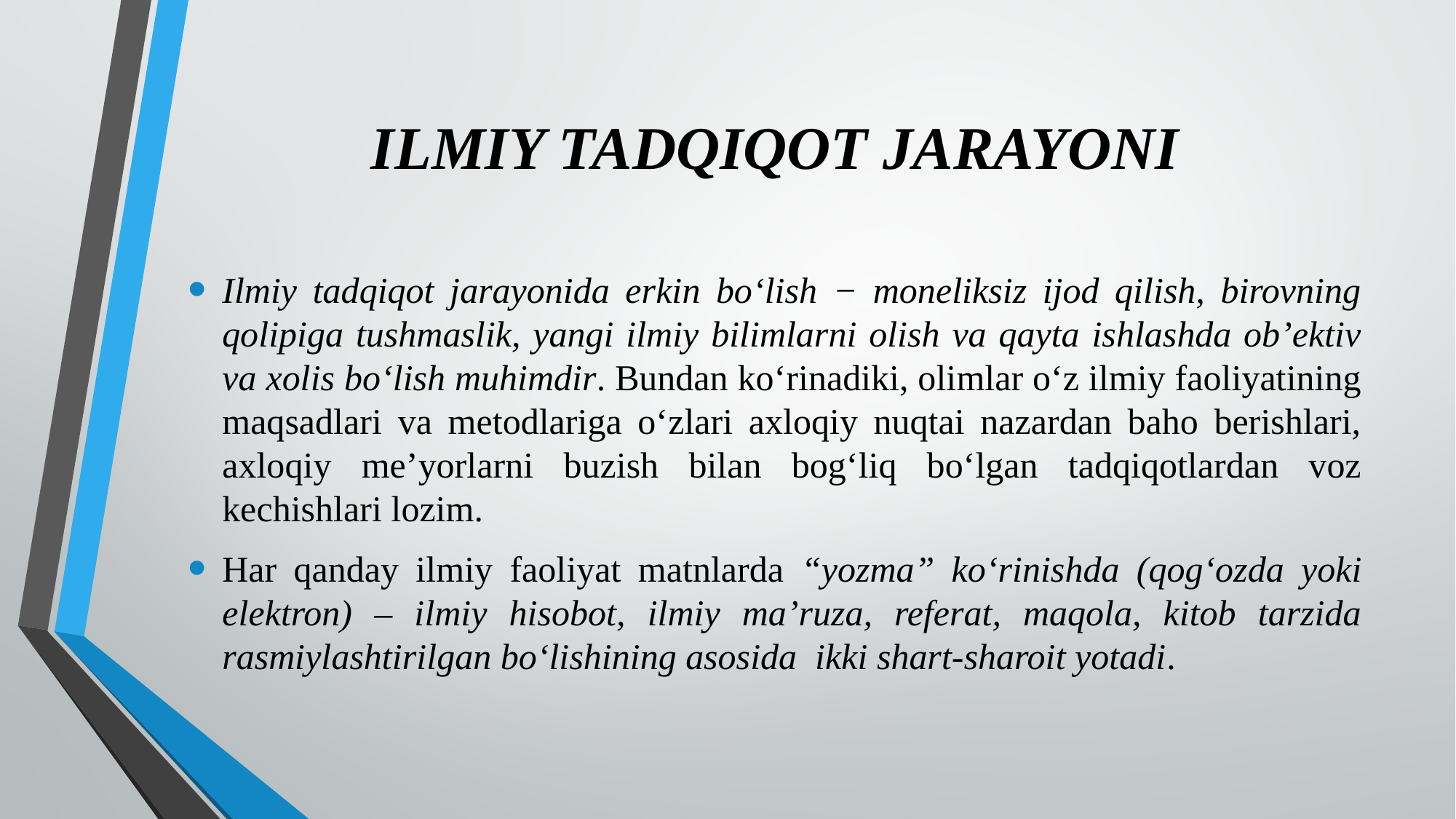

# ILMIY TADQIQOT JARAYONI
Ilmiy tadqiqot jarayonida erkin bo‘lish − moneliksiz ijod qilish, birovning qolipiga tushmaslik, yangi ilmiy bilimlarni olish va qayta ishlashda ob’ektiv va xolis bo‘lish muhimdir. Bundan ko‘rinadiki, olimlar o‘z ilmiy faoliyatining maqsadlari va metodlariga o‘zlari axloqiy nuqtai nazardan baho berishlari, axloqiy me’yorlarni buzish bilan bog‘liq bo‘lgan tadqiqotlardan voz kechishlari lozim.
Har qanday ilmiy faoliyat matnlarda “yozma” ko‘rinishda (qog‘ozda yoki elektron) – ilmiy hisobot, ilmiy ma’ruza, referat, maqola, kitob tarzida rasmiylashtirilgan bo‘lishining asosida  ikki shart-sharoit yotadi.